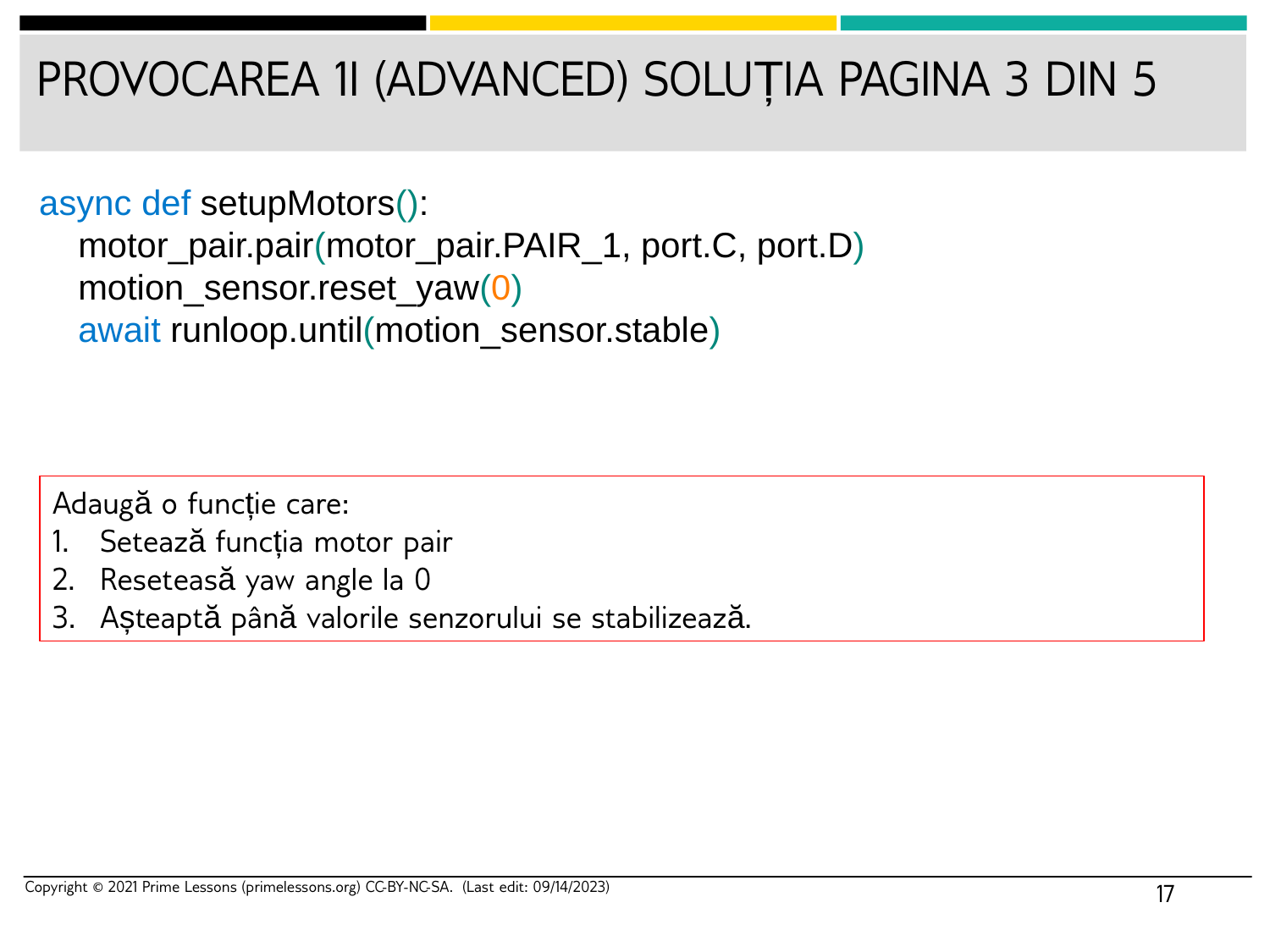

# PROVOCAREA 1I (ADVANCED) SOLUȚIA PAGINA 3 DIN 5
async def setupMotors():
    motor_pair.pair(motor_pair.PAIR_1, port.C, port.D)
    motion_sensor.reset_yaw(0)
    await runloop.until(motion_sensor.stable)

Adaugă o funcție care:
Setează funcția motor pair
Reseteasă yaw angle la 0
Așteaptă până valorile senzorului se stabilizează.
Copyright © 2021 Prime Lessons (primelessons.org) CC-BY-NC-SA.  (Last edit: 09/14/2023)
17